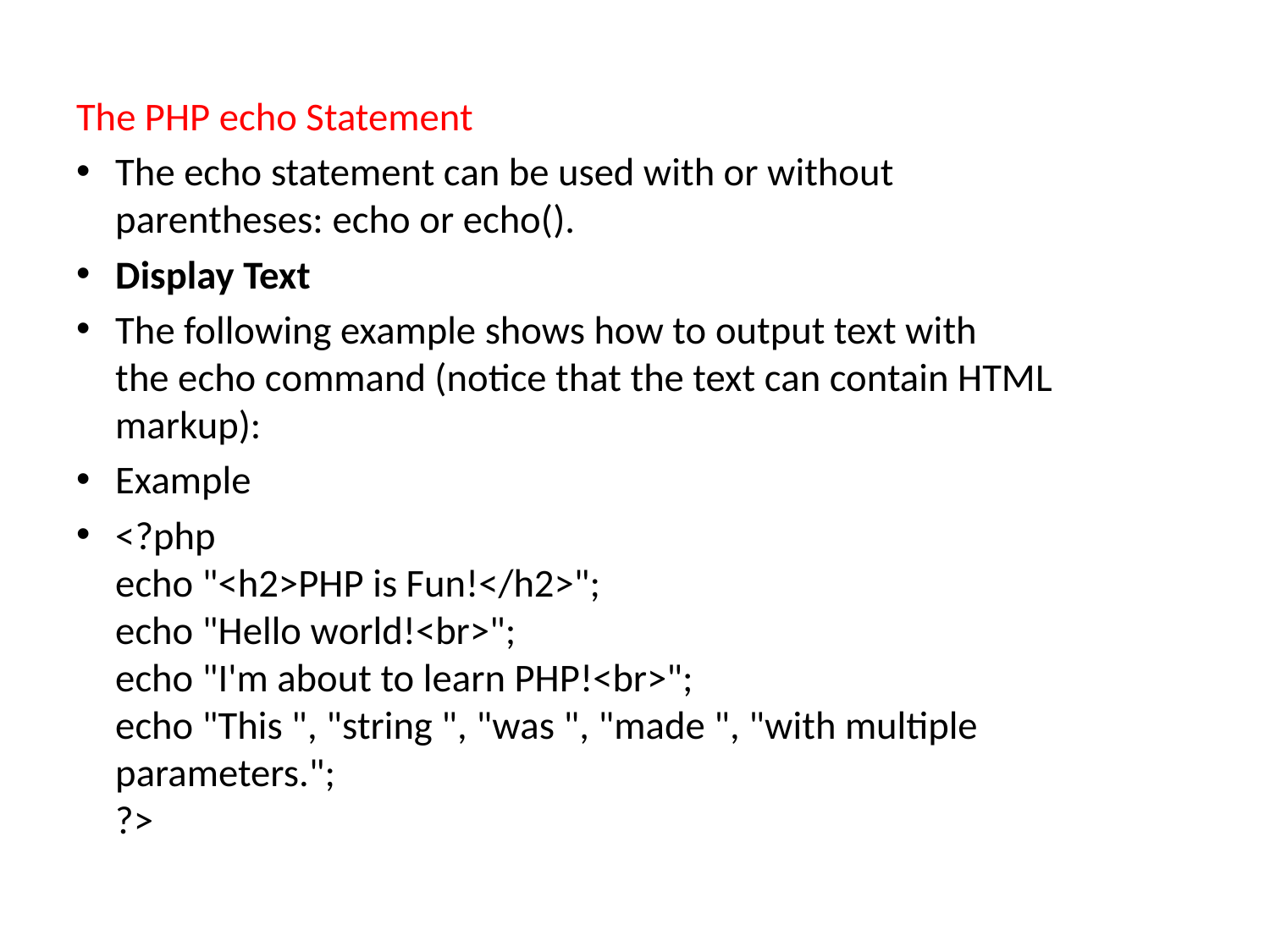

The PHP echo Statement
The echo statement can be used with or without parentheses: echo or echo().
Display Text
The following example shows how to output text with the echo command (notice that the text can contain HTML markup):
Example
<?php
echo "<h2>PHP is Fun!</h2>";
echo "Hello world!<br>";
echo "I'm about to learn PHP!<br>";
echo "This ", "string ", "was ", "made ", "with multiple parameters.";
?>